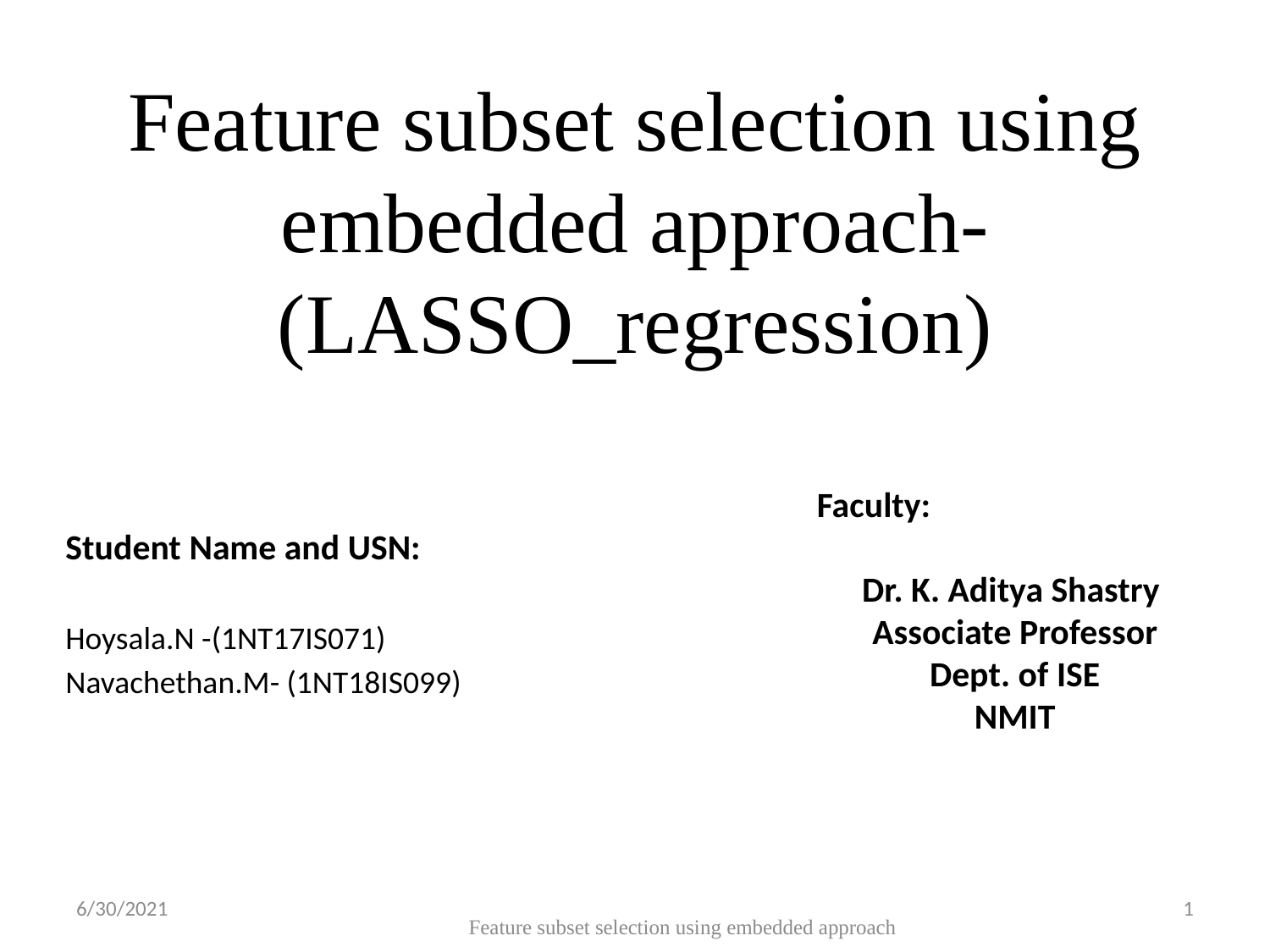

# Feature subset selection using embedded approach- (LASSO_regression)
Faculty:

Dr. K. Aditya Shastry
Associate Professor
Dept. of ISE
NMIT

Student Name and USN:

Hoysala.N -(1NT17IS071)
Navachethan.M- (1NT18IS099)
6/30/2021
1
Feature subset selection using embedded approach